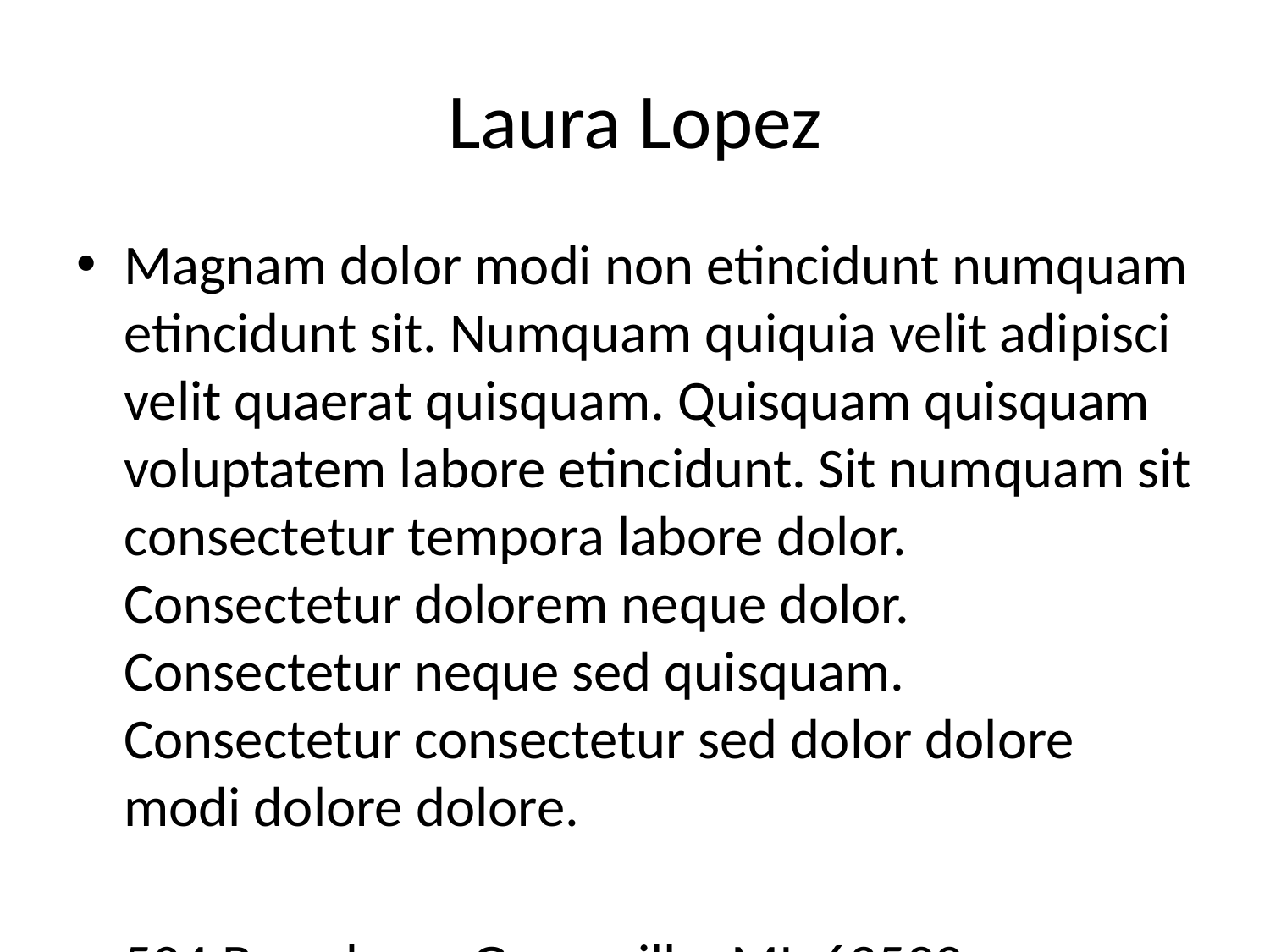

# Laura Lopez
Magnam dolor modi non etincidunt numquam etincidunt sit. Numquam quiquia velit adipisci velit quaerat quisquam. Quisquam quisquam voluptatem labore etincidunt. Sit numquam sit consectetur tempora labore dolor. Consectetur dolorem neque dolor. Consectetur neque sed quisquam. Consectetur consectetur sed dolor dolore modi dolore dolore.

504 Broadway, Greenville, MI, 63599